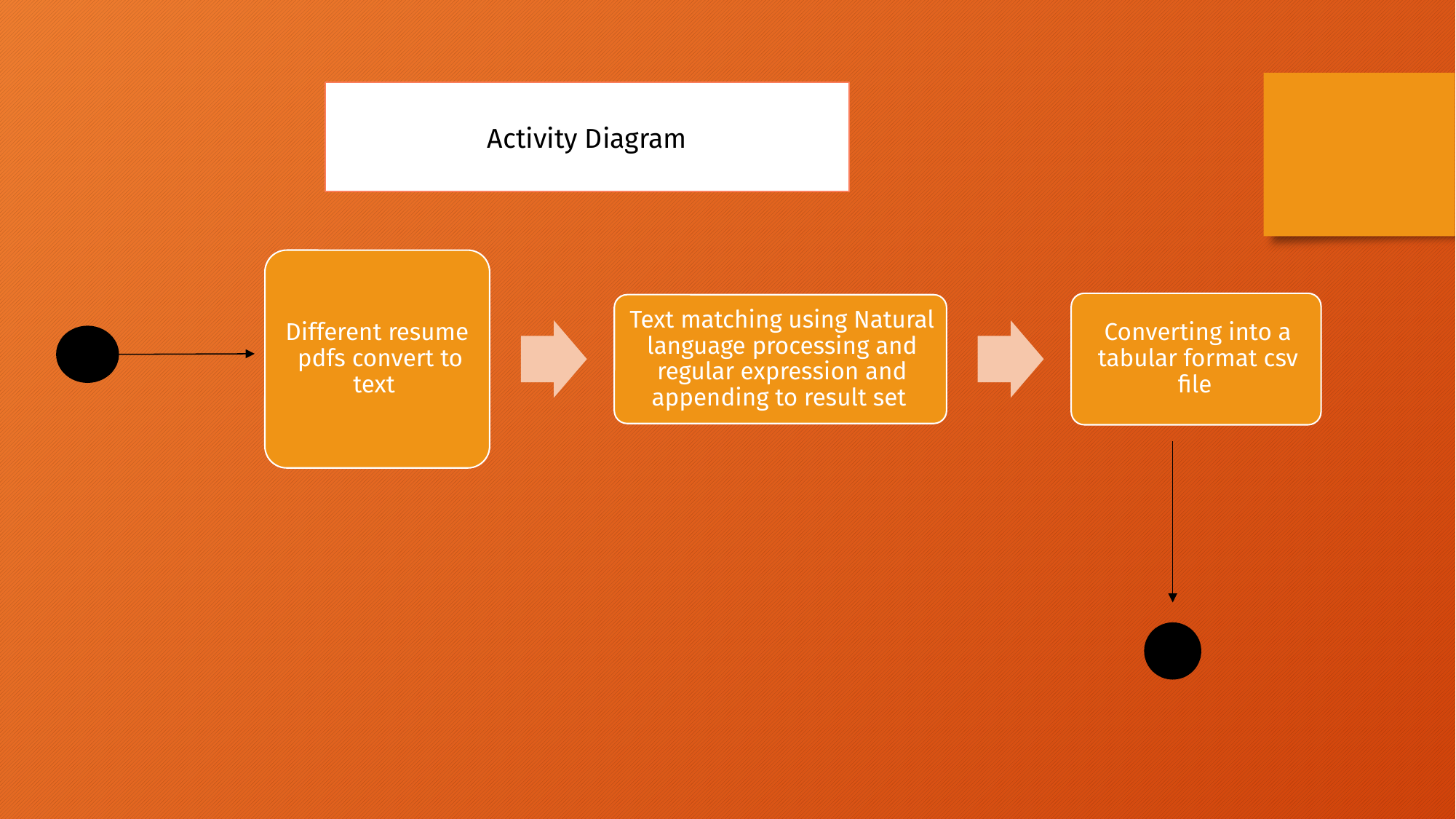

Activity Diagram

Different resume  pdfs convert to text

Text matching using Natural language processing and regular expression and appending to result set

Converting into a tabular format csv file